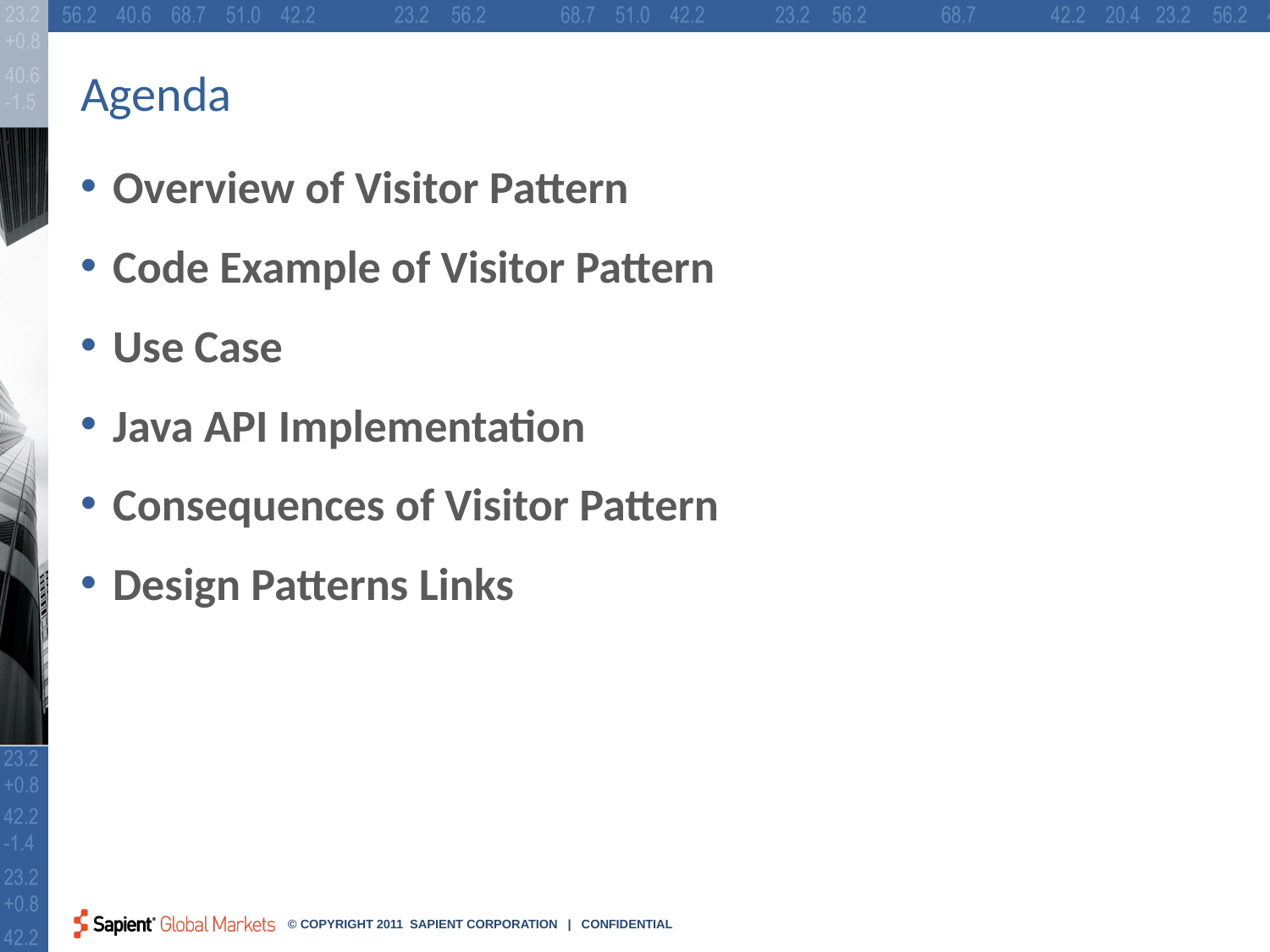

# Agenda
Overview of Visitor Pattern
Code Example of Visitor Pattern
Use Case
Java API Implementation
Consequences of Visitor Pattern
Design Patterns Links